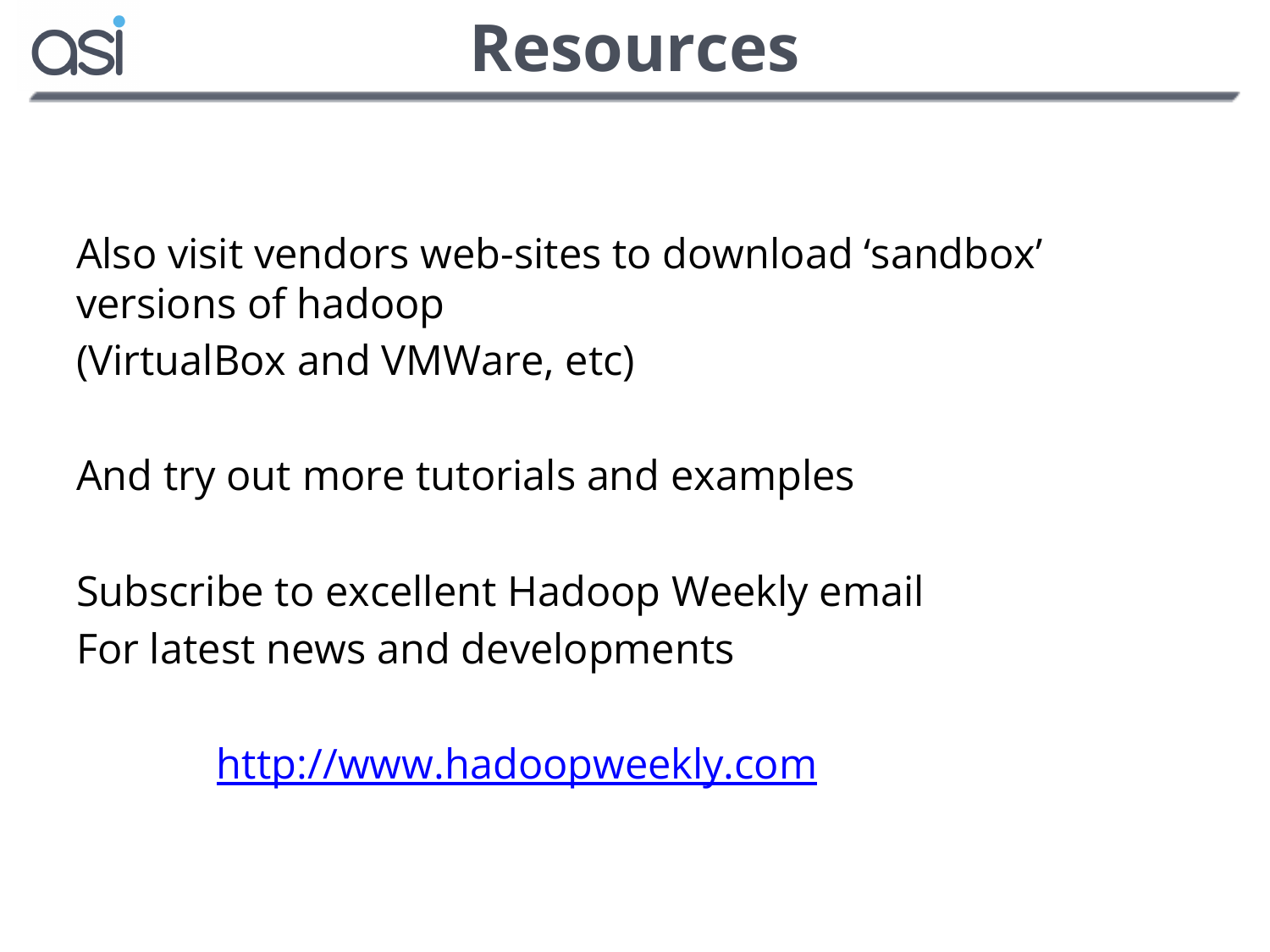

# Resources

Also visit vendors web-sites to download ‘sandbox’ versions of hadoop
(VirtualBox and VMWare, etc)

And try out more tutorials and examples

Subscribe to excellent Hadoop Weekly email
For latest news and developments

             http://www.hadoopweekly.com